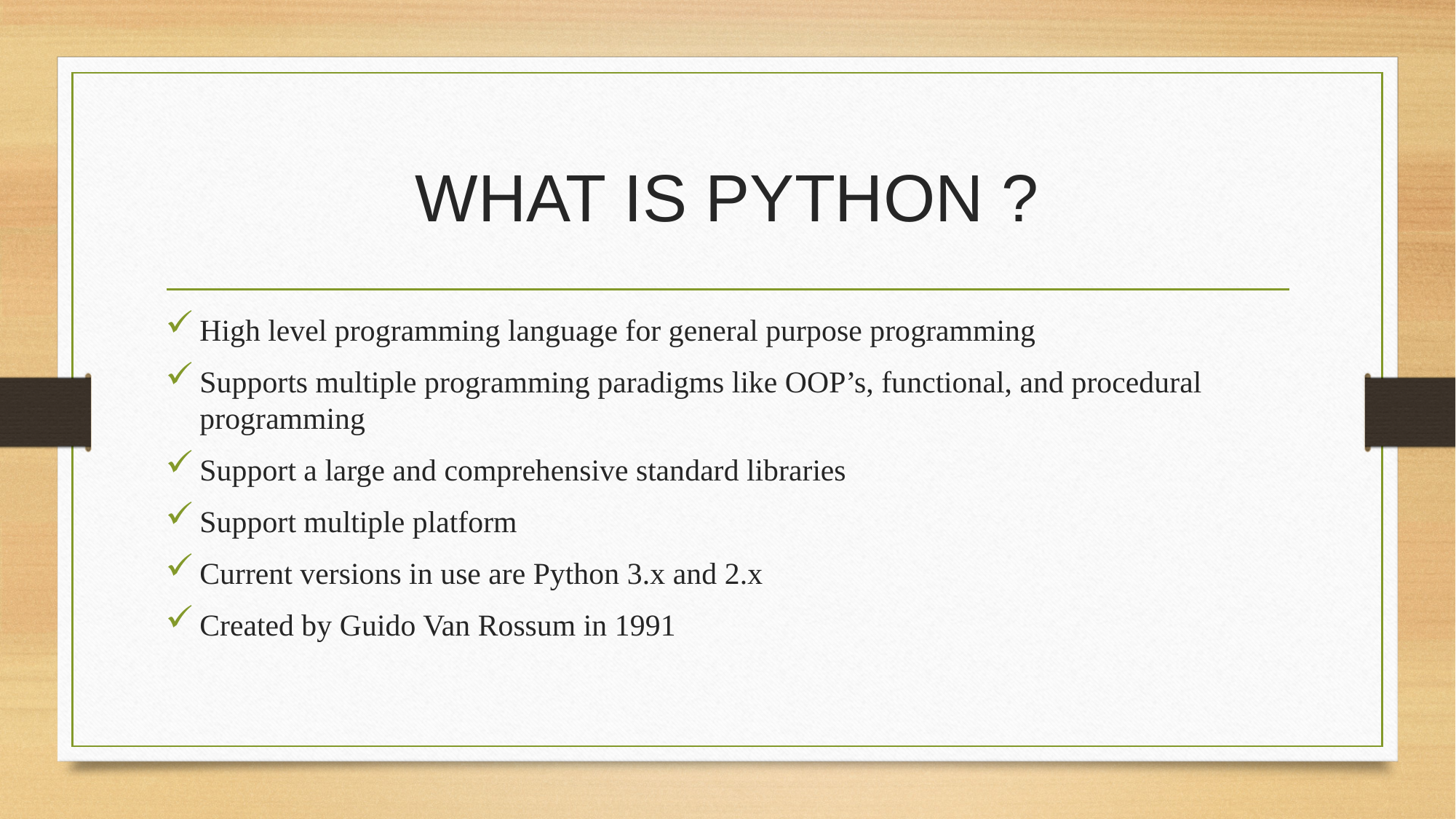

# WHAT IS PYTHON ?
High level programming language for general purpose programming
Supports multiple programming paradigms like OOP’s, functional, and procedural programming
Support a large and comprehensive standard libraries
Support multiple platform
Current versions in use are Python 3.x and 2.x
Created by Guido Van Rossum in 1991